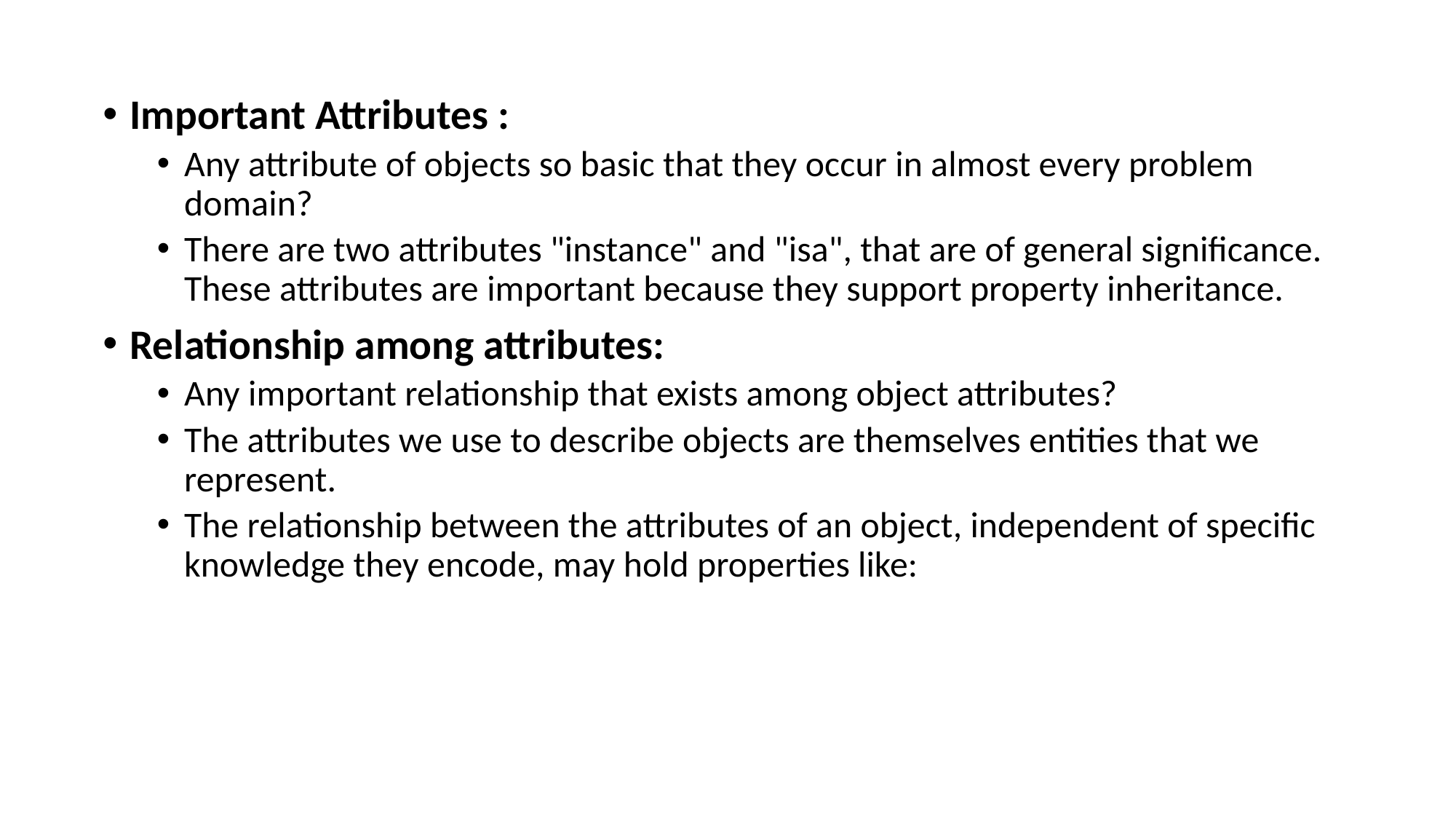

Important Attributes :
Any attribute of objects so basic that they occur in almost every problem domain?
There are two attributes "instance" and "isa", that are of general significance. These attributes are important because they support property inheritance.
Relationship among attributes:
Any important relationship that exists among object attributes?
The attributes we use to describe objects are themselves entities that we represent.
The relationship between the attributes of an object, independent of specific knowledge they encode, may hold properties like: